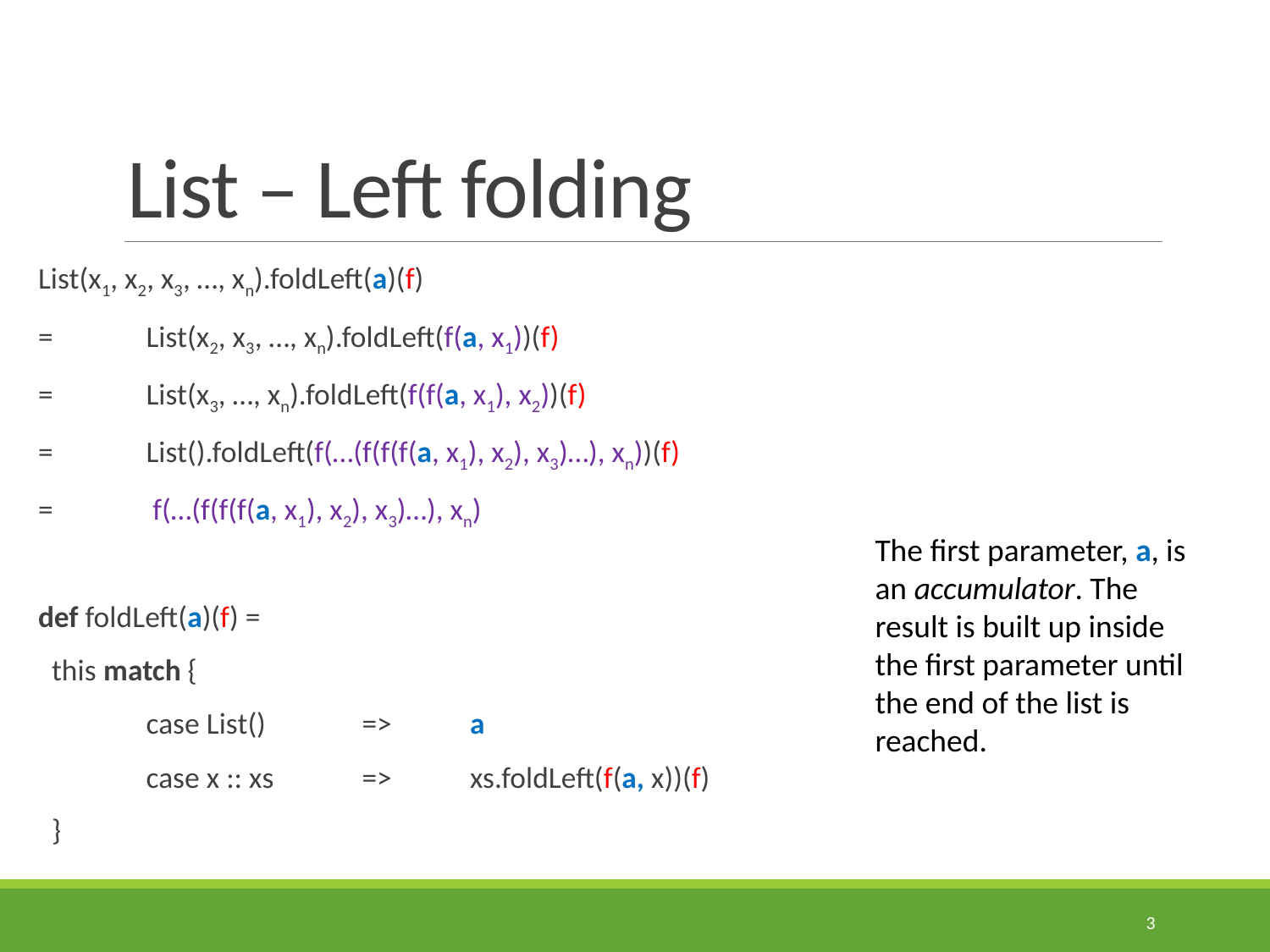

# List – Left folding
List(x1, x2, x3, …, xn).foldLeft(a)(f)
=	List(x2, x3, …, xn).foldLeft(f(a, x1))(f)
=	List(x3, …, xn).foldLeft(f(f(a, x1), x2))(f)
=	List().foldLeft(f(…(f(f(f(a, x1), x2), x3)…), xn))(f)
=	 f(…(f(f(f(a, x1), x2), x3)…), xn)

def foldLeft(a)(f) =
  this match {
	case List()	=>	a
	case x :: xs	=>	xs.foldLeft(f(a, x))(f)
  }
The first parameter, a, is an accumulator. The result is built up inside the first parameter until the end of the list is reached.
3